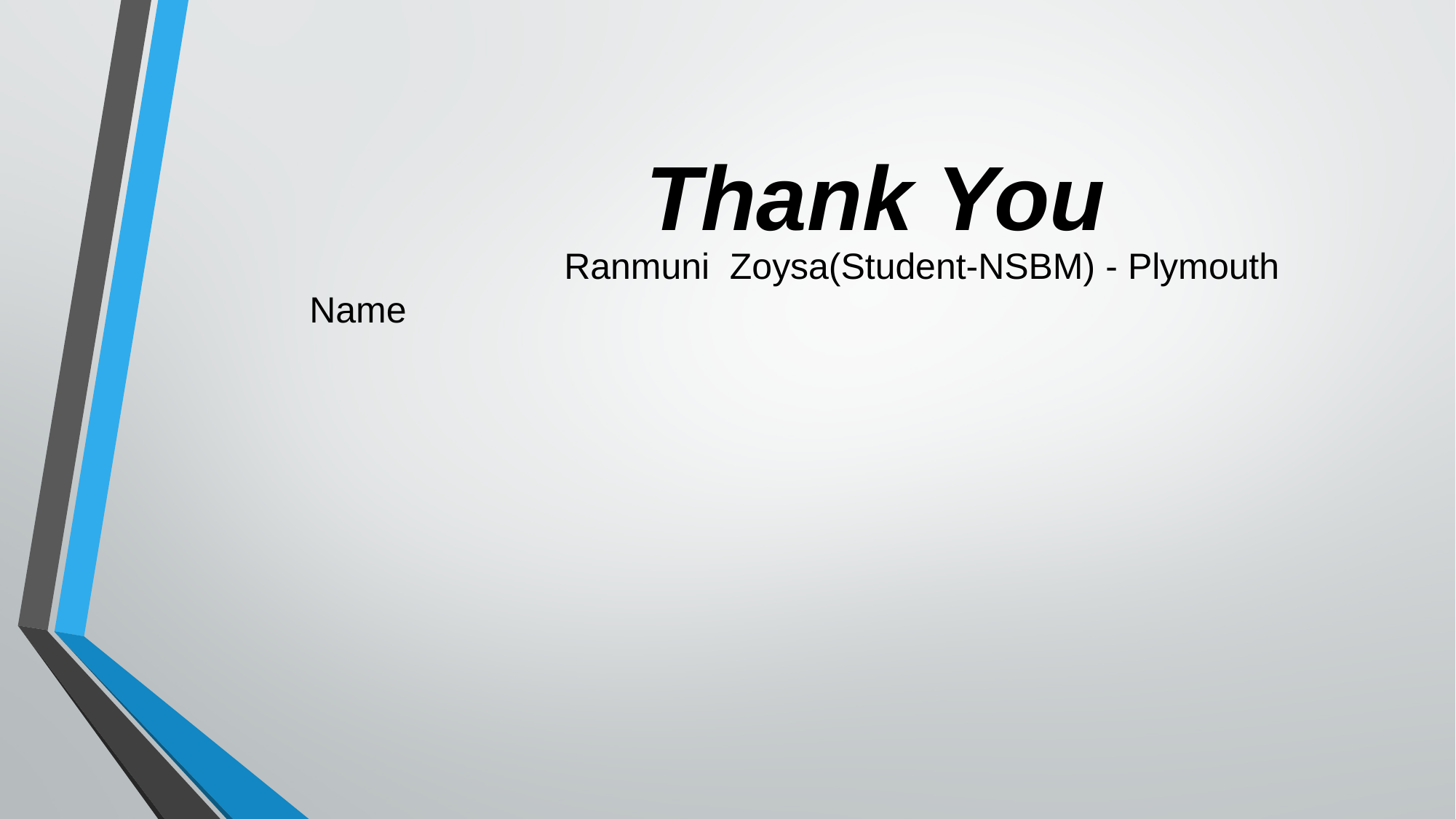

Ranmuni  Zoysa(Student-NSBM) - Plymouth Name
# Thank You